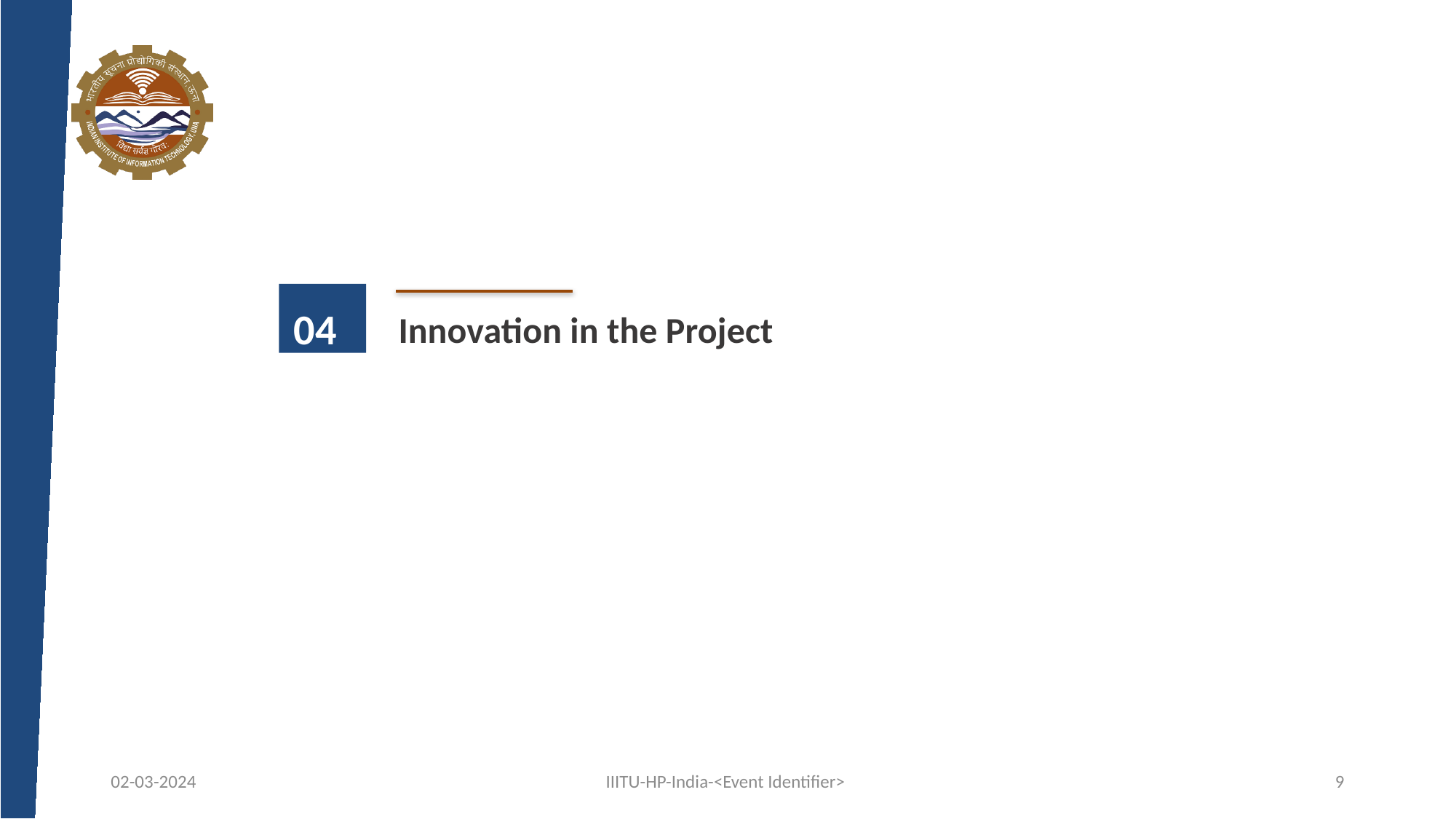

04

Innovation in the Project
02-03-2024
IIITU-HP-India-<Event Identifier>
9